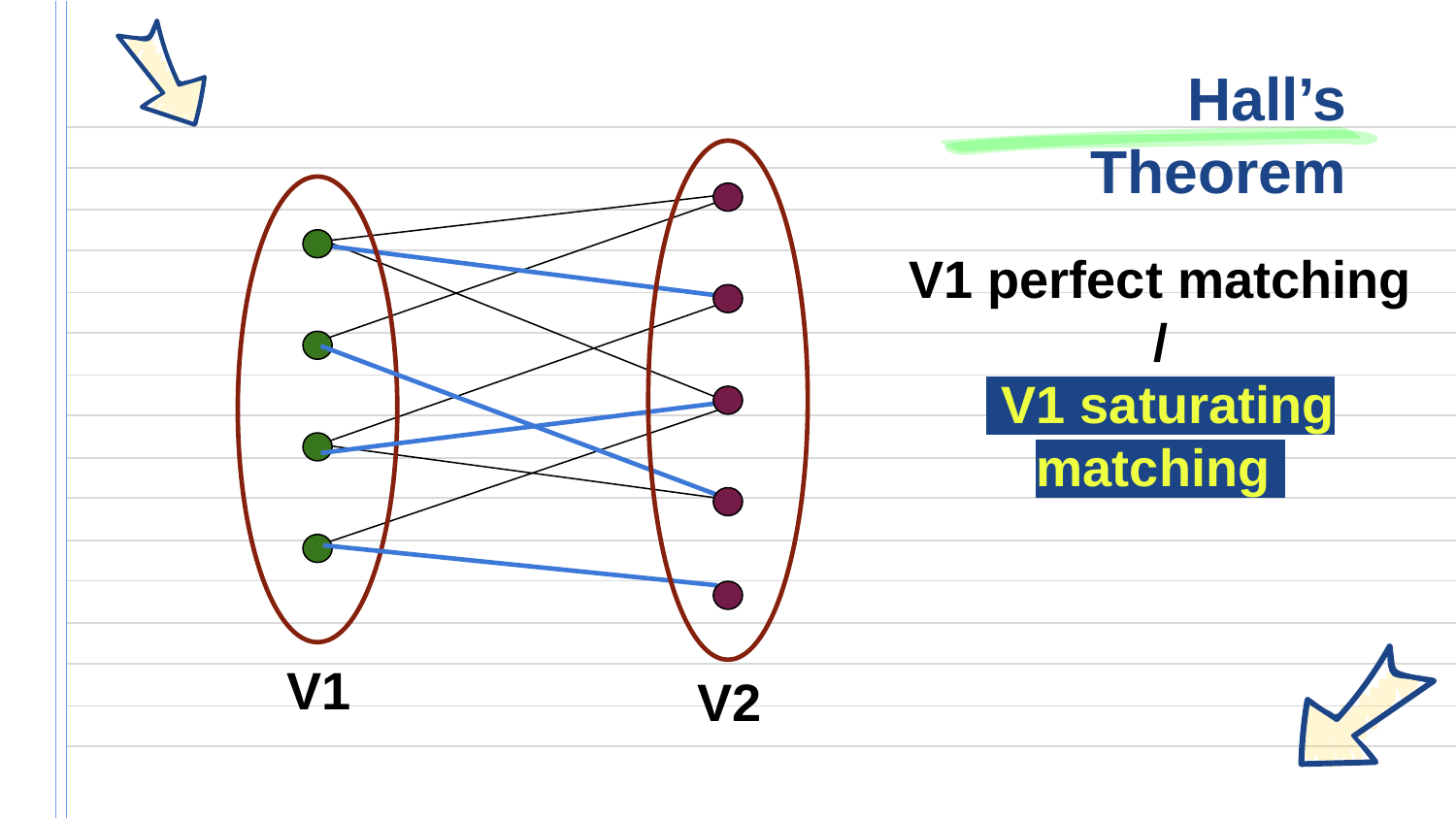

# Hall’s Theorem

V2

V1
V1 perfect matching
/
 V1 saturating matching